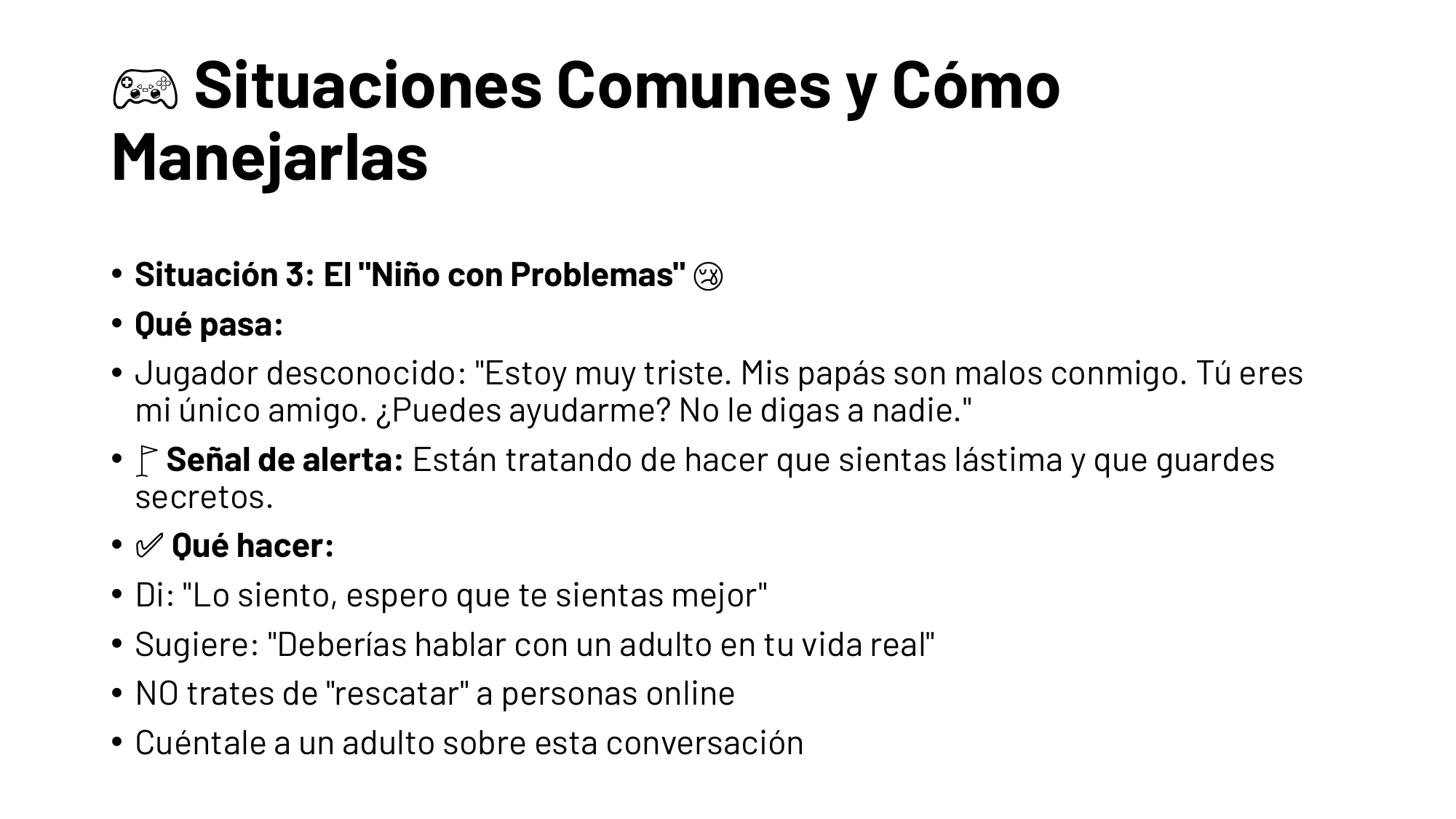

# 🎮 Situaciones Comunes y Cómo Manejarlas
Situación 3: El "Niño con Problemas" 😢
Qué pasa:
Jugador desconocido: "Estoy muy triste. Mis papás son malos conmigo. Tú eres mi único amigo. ¿Puedes ayudarme? No le digas a nadie."
🚩 Señal de alerta: Están tratando de hacer que sientas lástima y que guardes secretos.
✅ Qué hacer:
Di: "Lo siento, espero que te sientas mejor"
Sugiere: "Deberías hablar con un adulto en tu vida real"
NO trates de "rescatar" a personas online
Cuéntale a un adulto sobre esta conversación